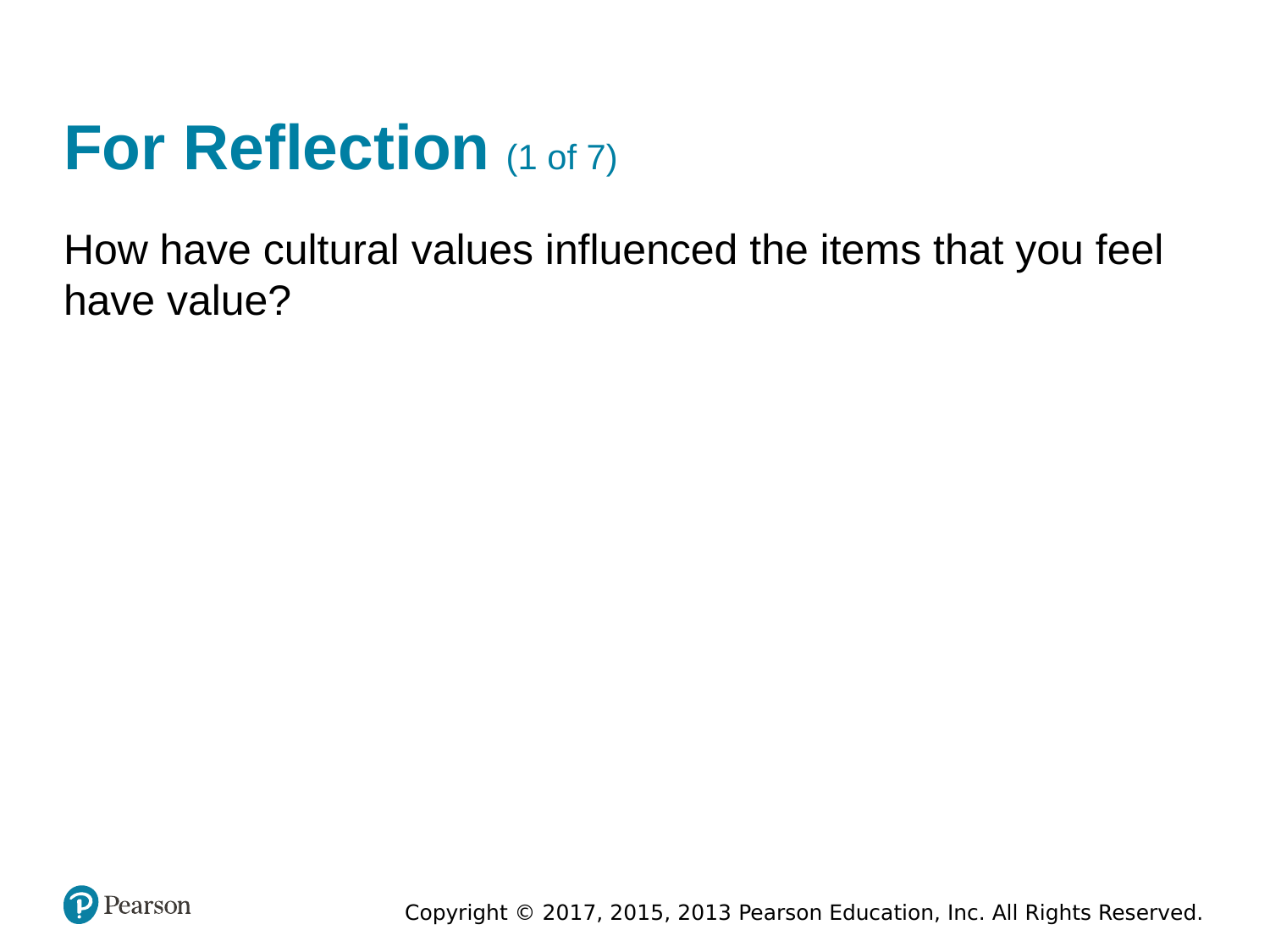

# For Reflection (1 of 7)
How have cultural values influenced the items that you feel have value?